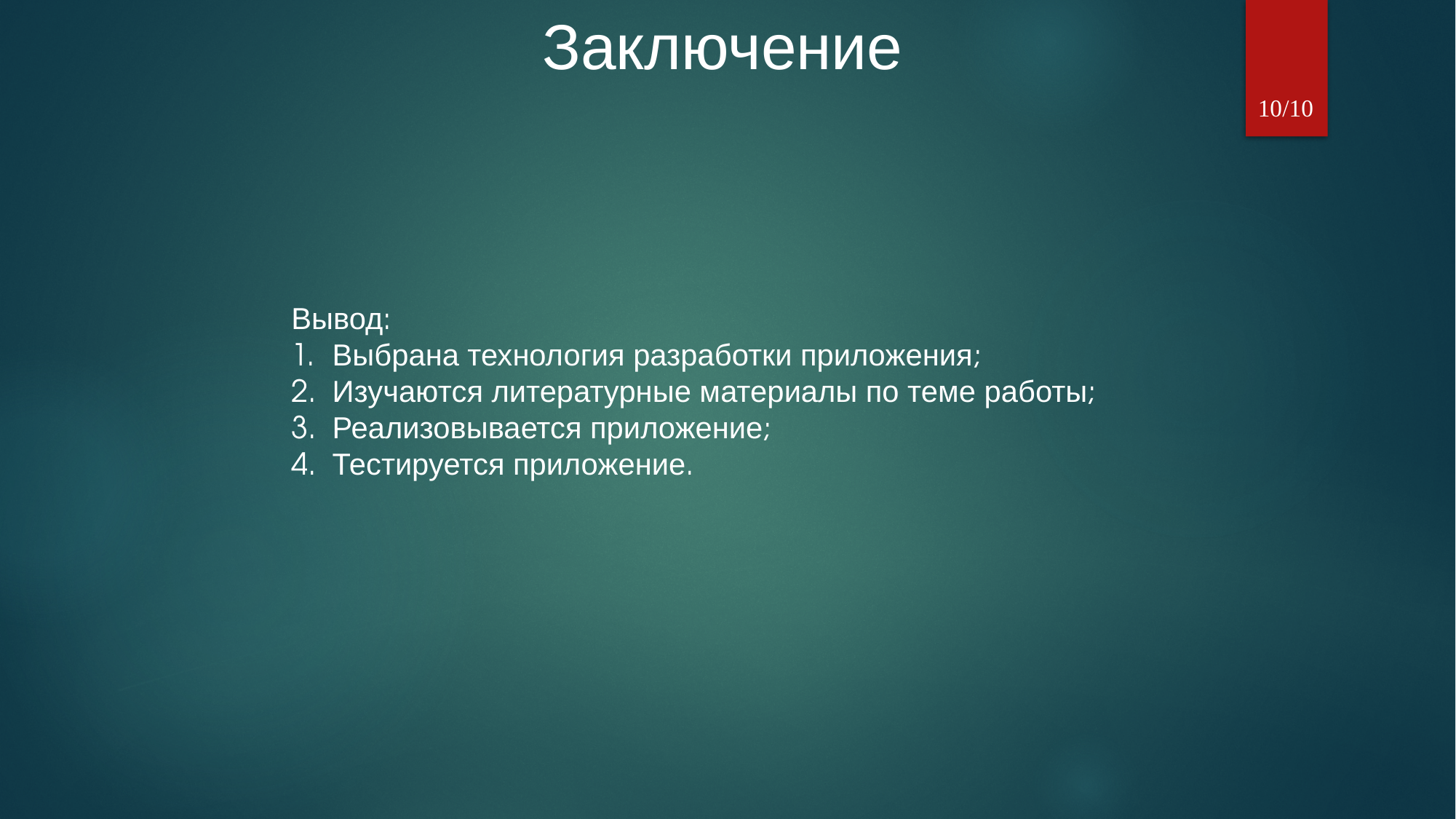

# Заключение
10/10
Вывод:
Выбрана технология разработки приложения;
Изучаются литературные материалы по теме работы;
Реализовывается приложение;
Тестируется приложение.